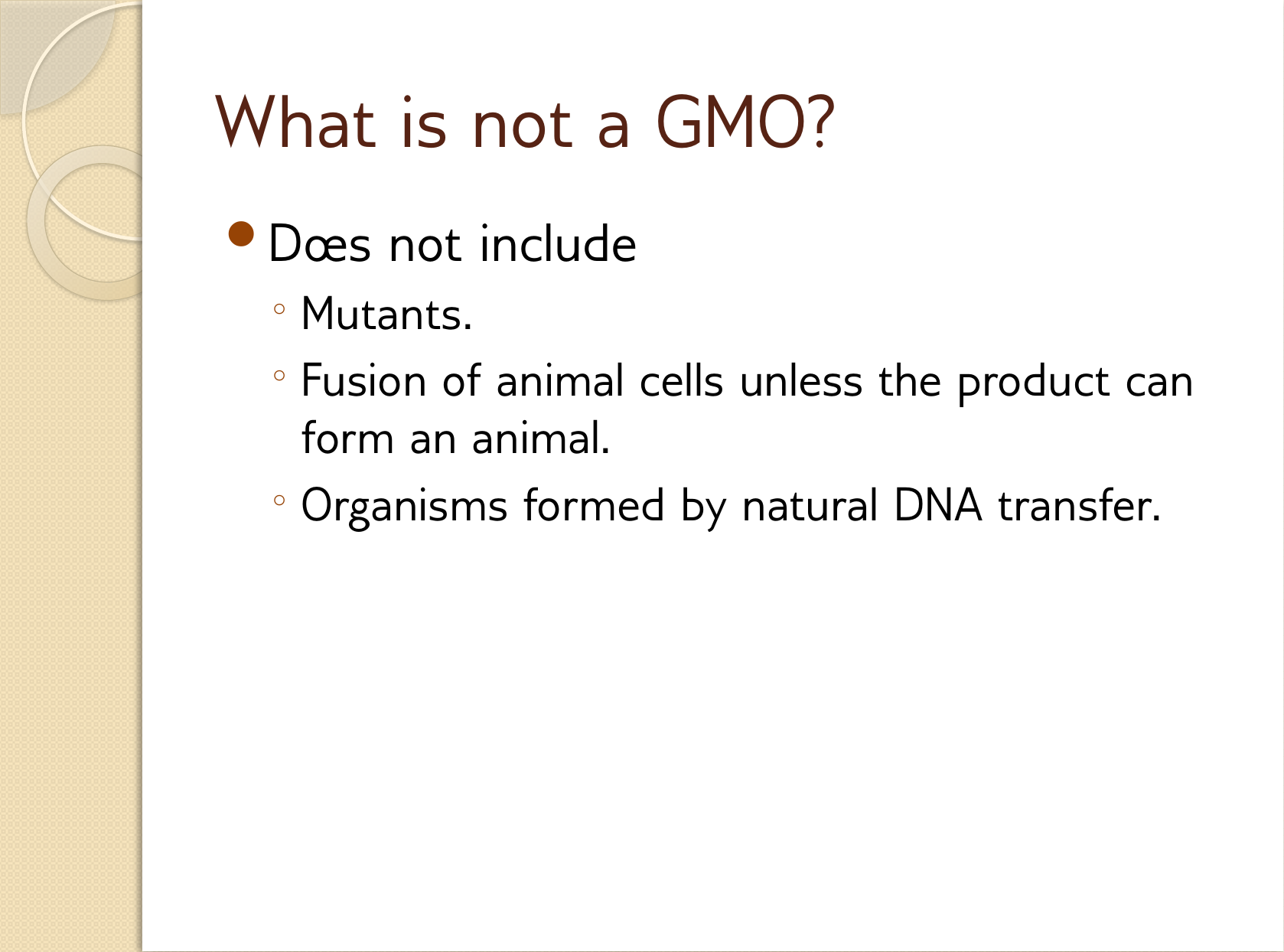

# What is not a GMO?
Does not include
Mutants.
Fusion of animal cells unless the product can form an animal.
Organisms formed by natural DNA transfer.